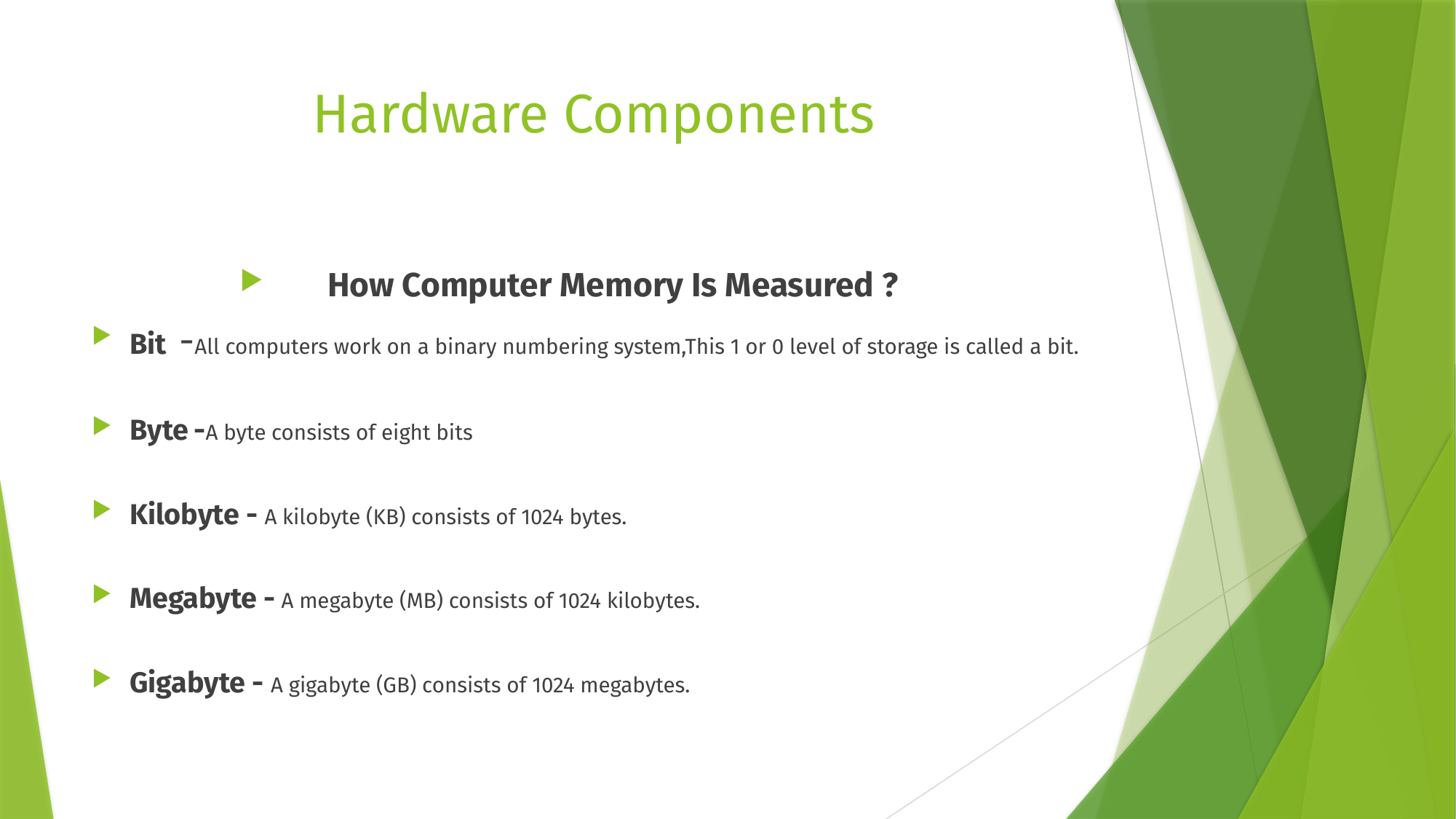

# Hardware Components
How Computer Memory Is Measured ?
Bit  -All computers work on a binary numbering system,This 1 or 0 level of storage is called a bit.

Byte -A byte consists of eight bits

Kilobyte - A kilobyte (KB) consists of 1024 bytes.

Megabyte - A megabyte (MB) consists of 1024 kilobytes.

Gigabyte - A gigabyte (GB) consists of 1024 megabytes.